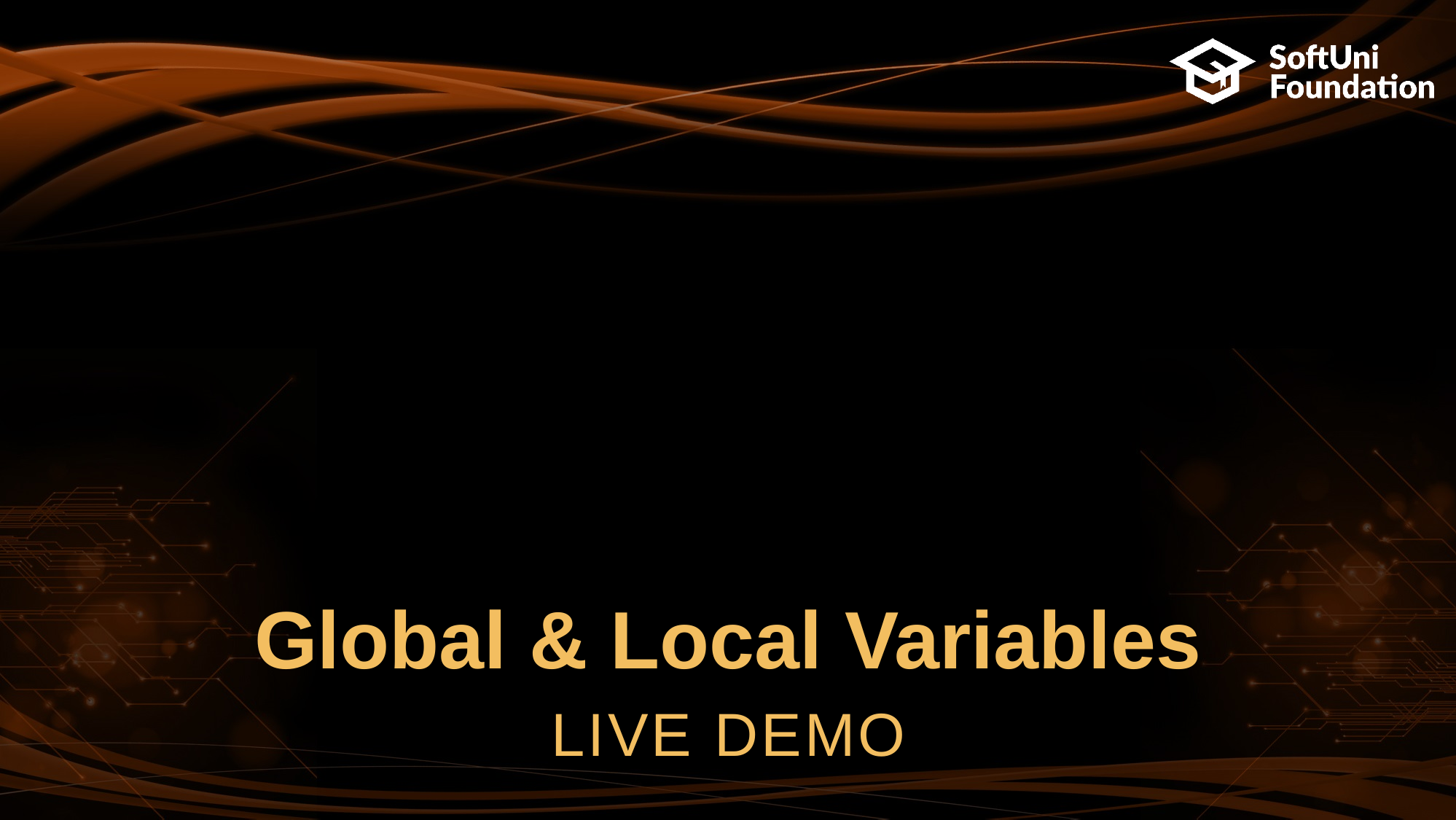

# Global & Local Variables
LIVE DEMO